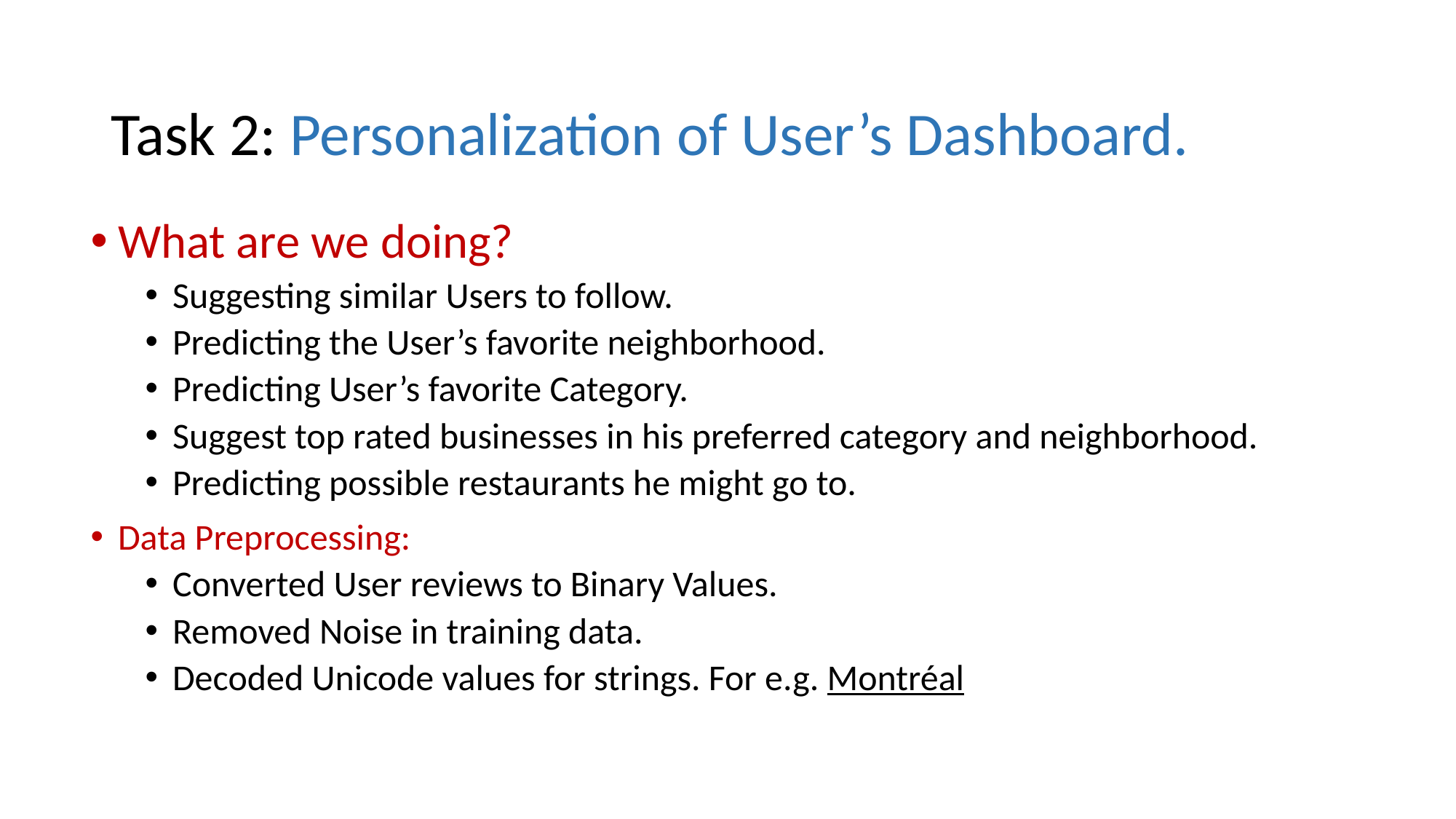

# Task 2: Personalization of User’s Dashboard.
What are we doing?
Suggesting similar Users to follow.
Predicting the User’s favorite neighborhood.
Predicting User’s favorite Category.
Suggest top rated businesses in his preferred category and neighborhood.
Predicting possible restaurants he might go to.
Data Preprocessing:
Converted User reviews to Binary Values.
Removed Noise in training data.
Decoded Unicode values for strings. For e.g. Montréal